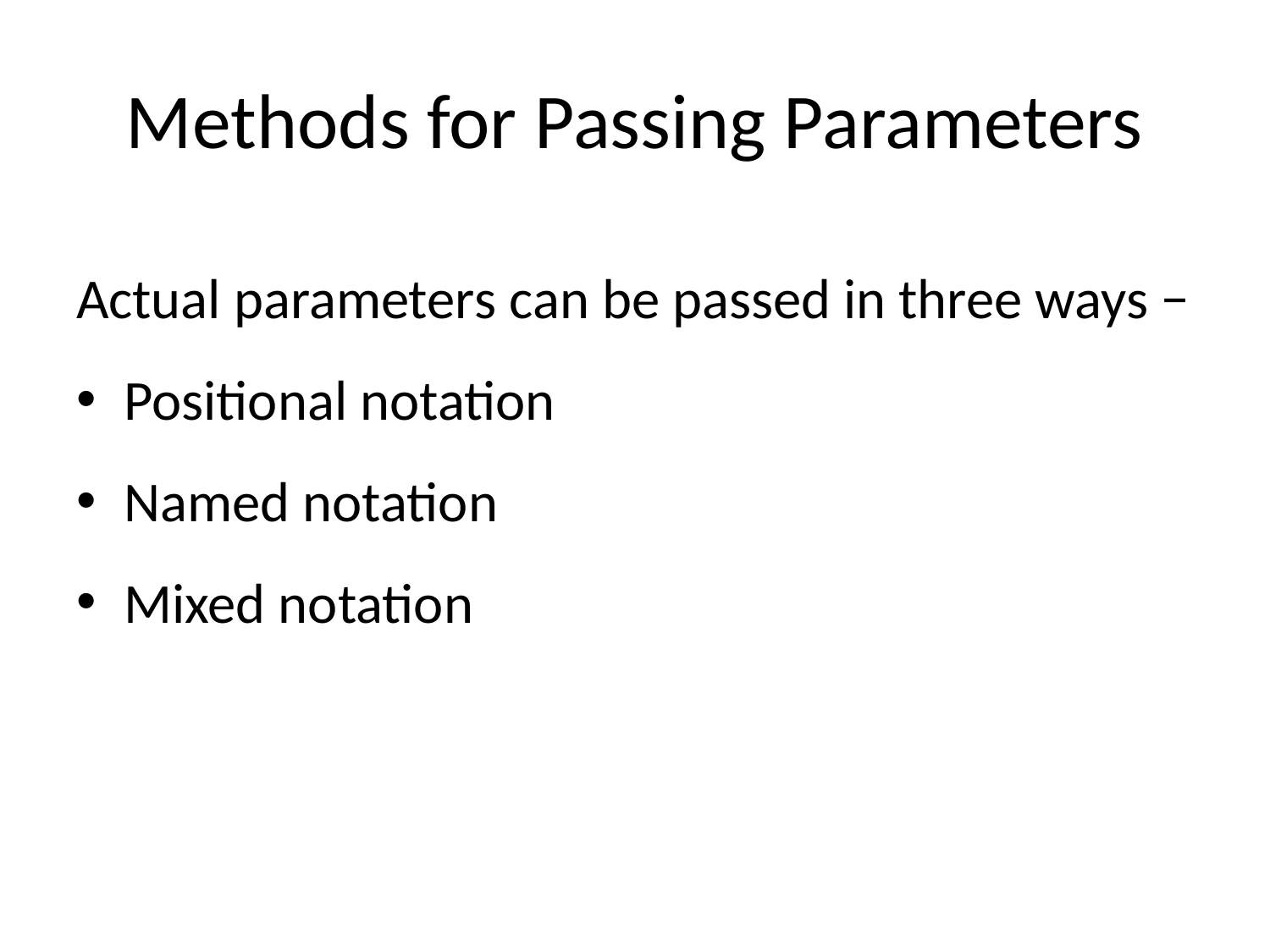

# Methods for Passing Parameters
Actual parameters can be passed in three ways −
Positional notation
Named notation
Mixed notation